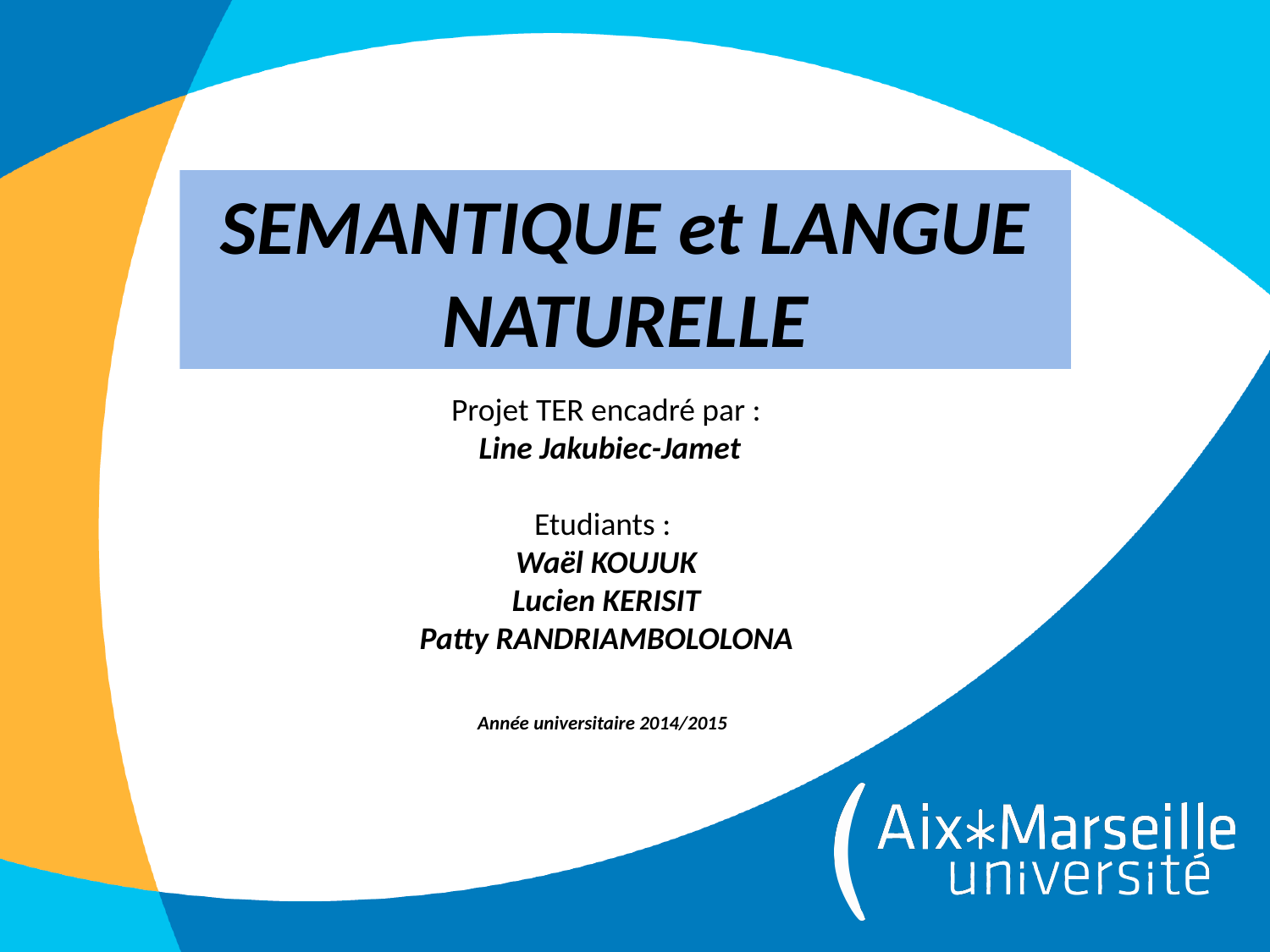

SEMANTIQUE et LANGUE NATURELLE
Projet TER encadré par :
 Line Jakubiec-Jamet

Etudiants :
Waël KOUJUK
Lucien KERISIT
Patty RANDRIAMBOLOLONA

Année universitaire 2014/2015